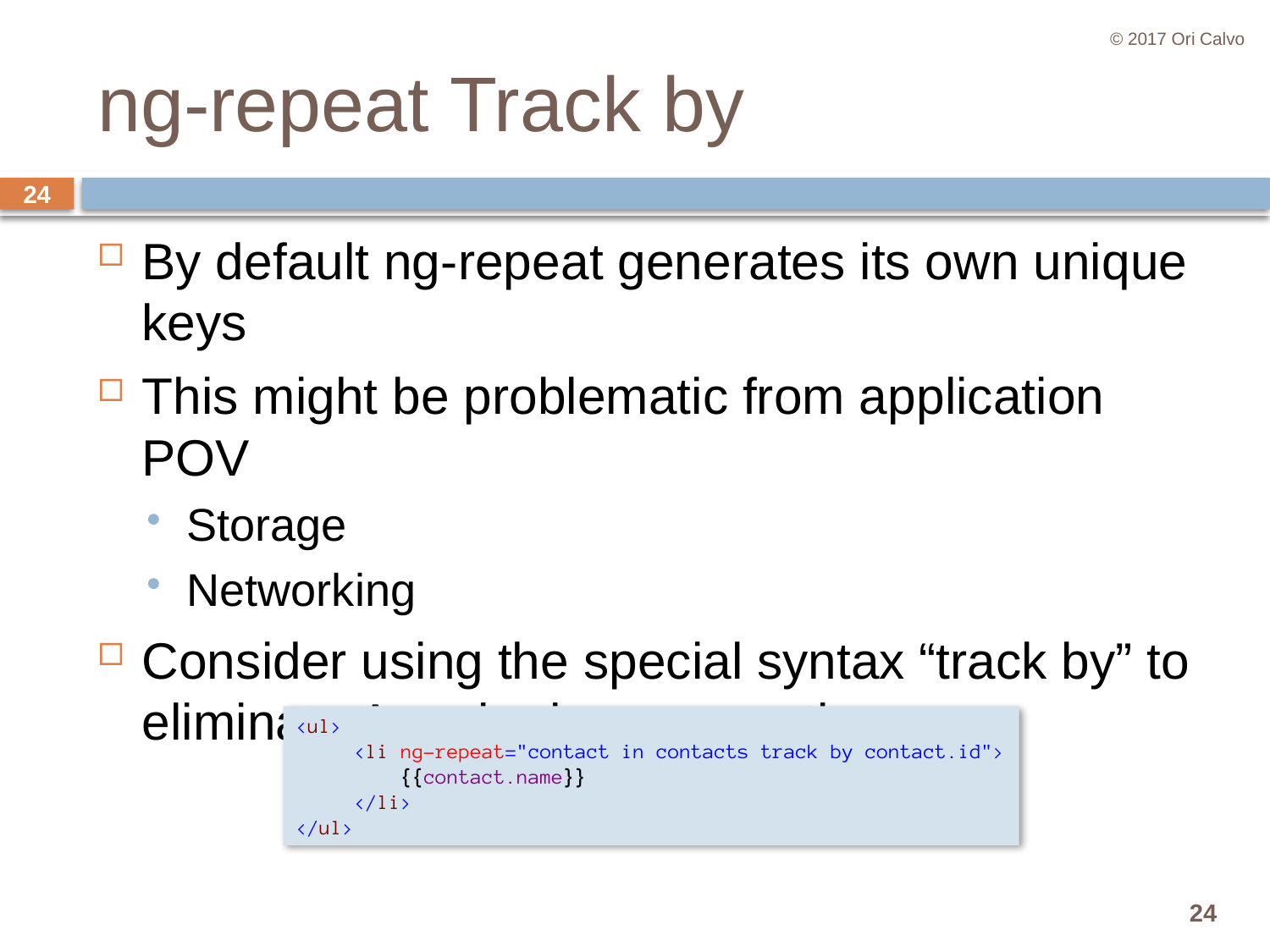

© 2017 Ori Calvo
# ng-repeat Track by
24
By default ng-repeat generates its own unique keys
This might be problematic from application POV
Storage
Networking
Consider using the special syntax “track by” to eliminate Angular key generation
<ul>
     <li ng-repeat="contact in contacts track by contact.id">
         {{contact.name}}
     </li>
</ul>